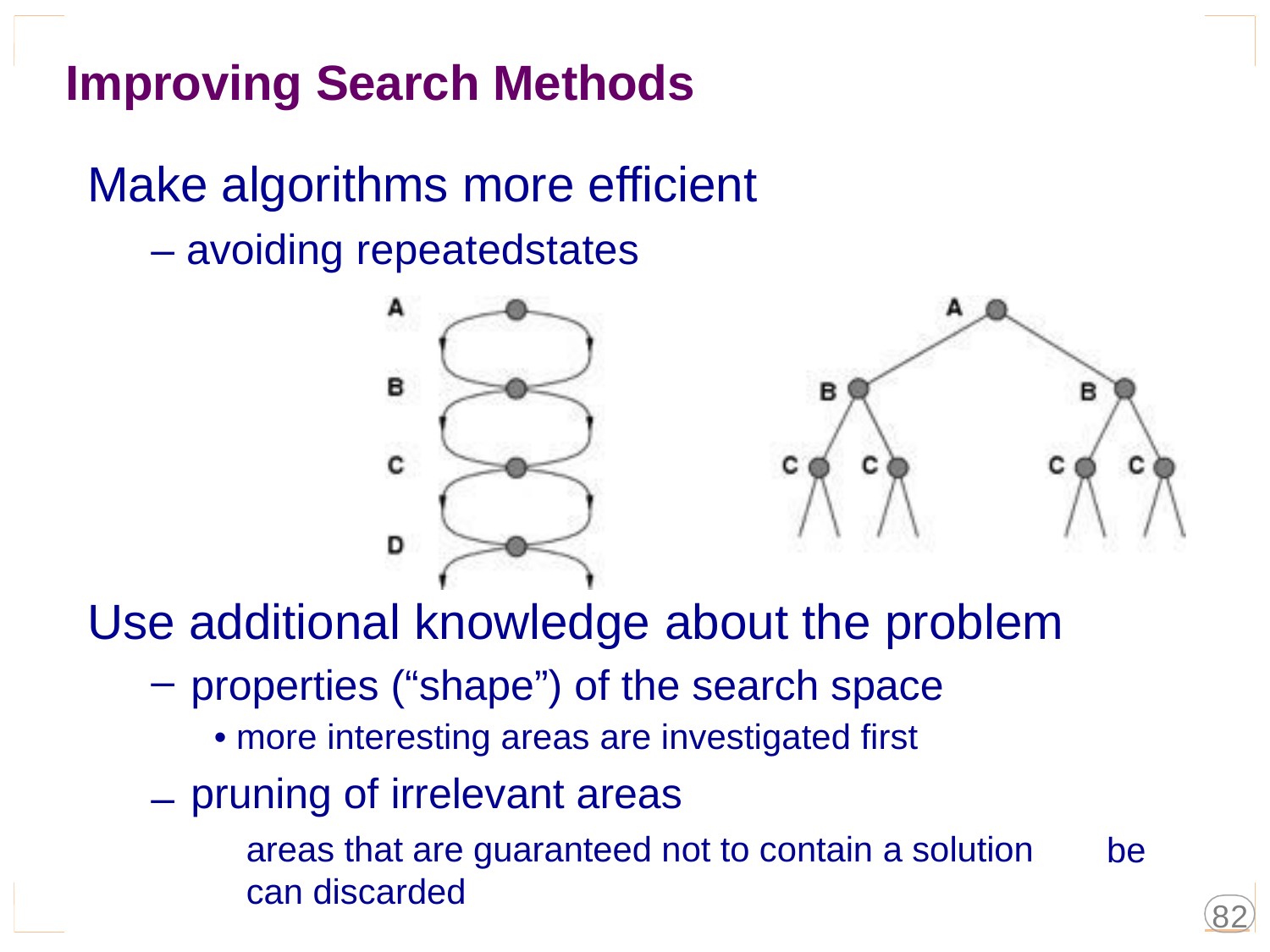

Improving Search Methods
Make algorithms more efficient
–
avoiding
repeatedstates

Use
–
additional knowledge
about
the problem
properties (“shape”) of the search space
• more interesting areas are investigated first
pruning of irrelevant areas
	areas that are guaranteed not to contain a solution can discarded
–
be

82